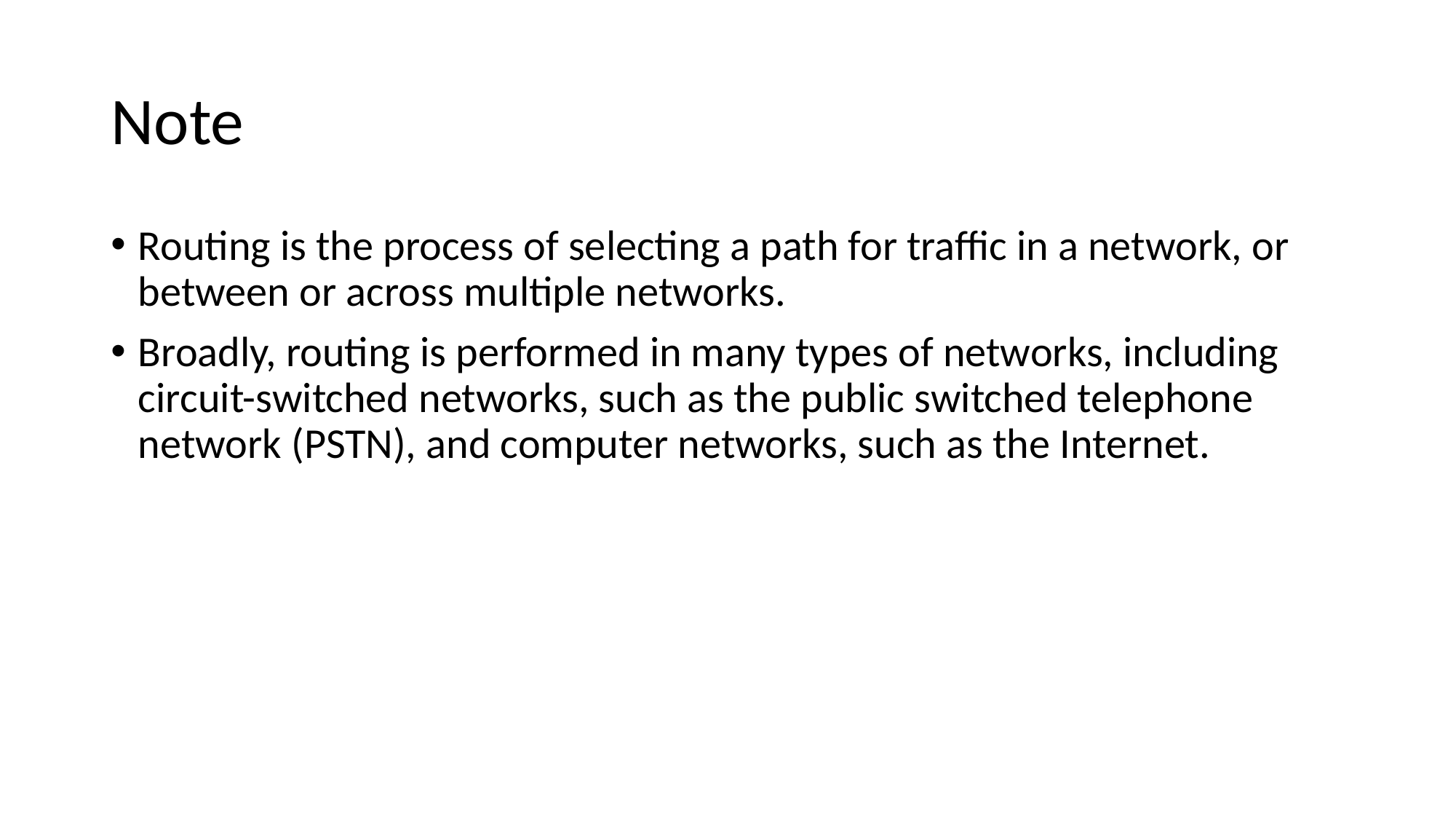

# Note
Routing is the process of selecting a path for traffic in a network, or between or across multiple networks.
Broadly, routing is performed in many types of networks, including circuit-switched networks, such as the public switched telephone network (PSTN), and computer networks, such as the Internet.